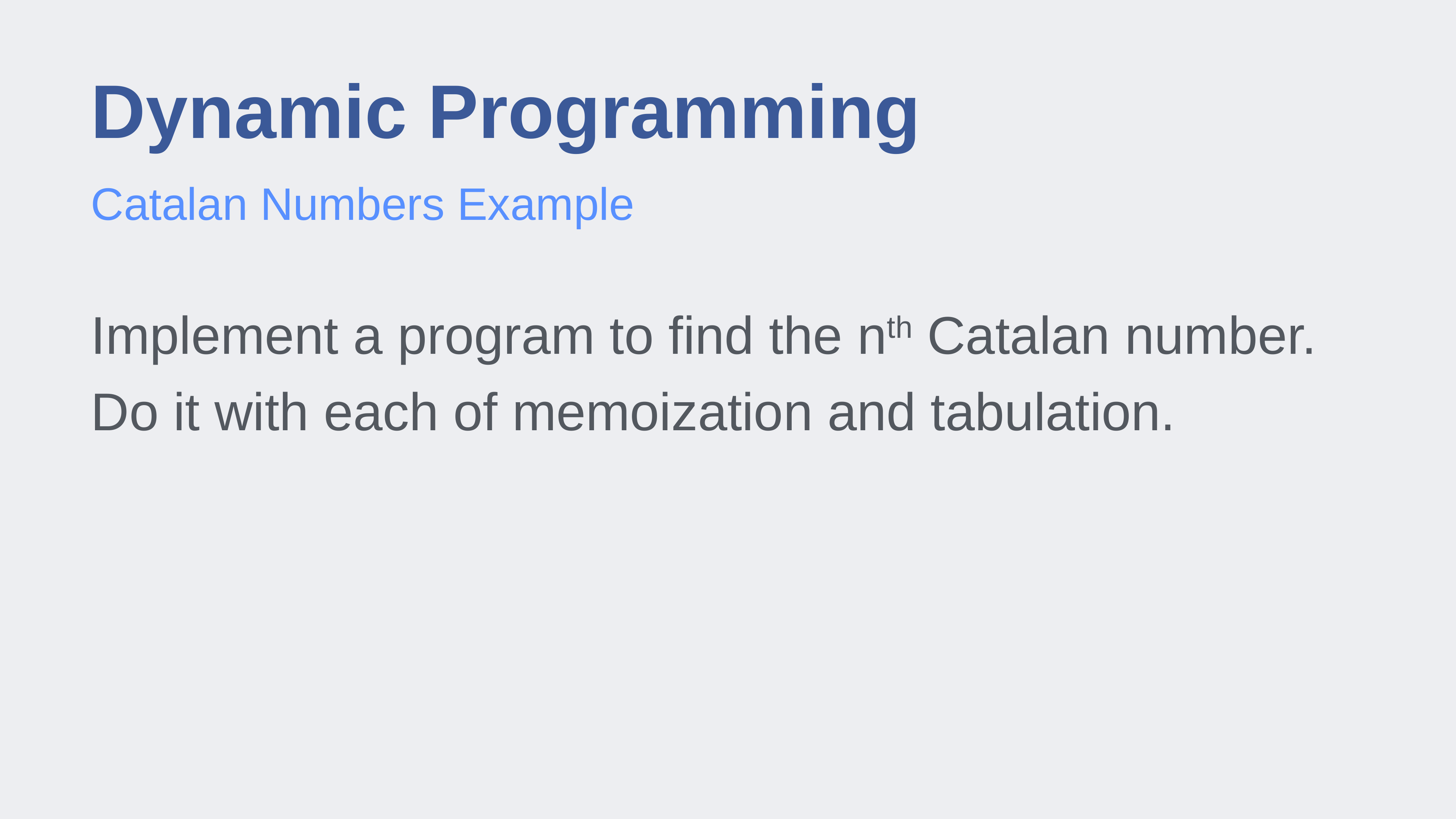

# Dynamic Programming
Catalan Numbers Example
Implement a program to find the nth Catalan number. Do it with each of memoization and tabulation.